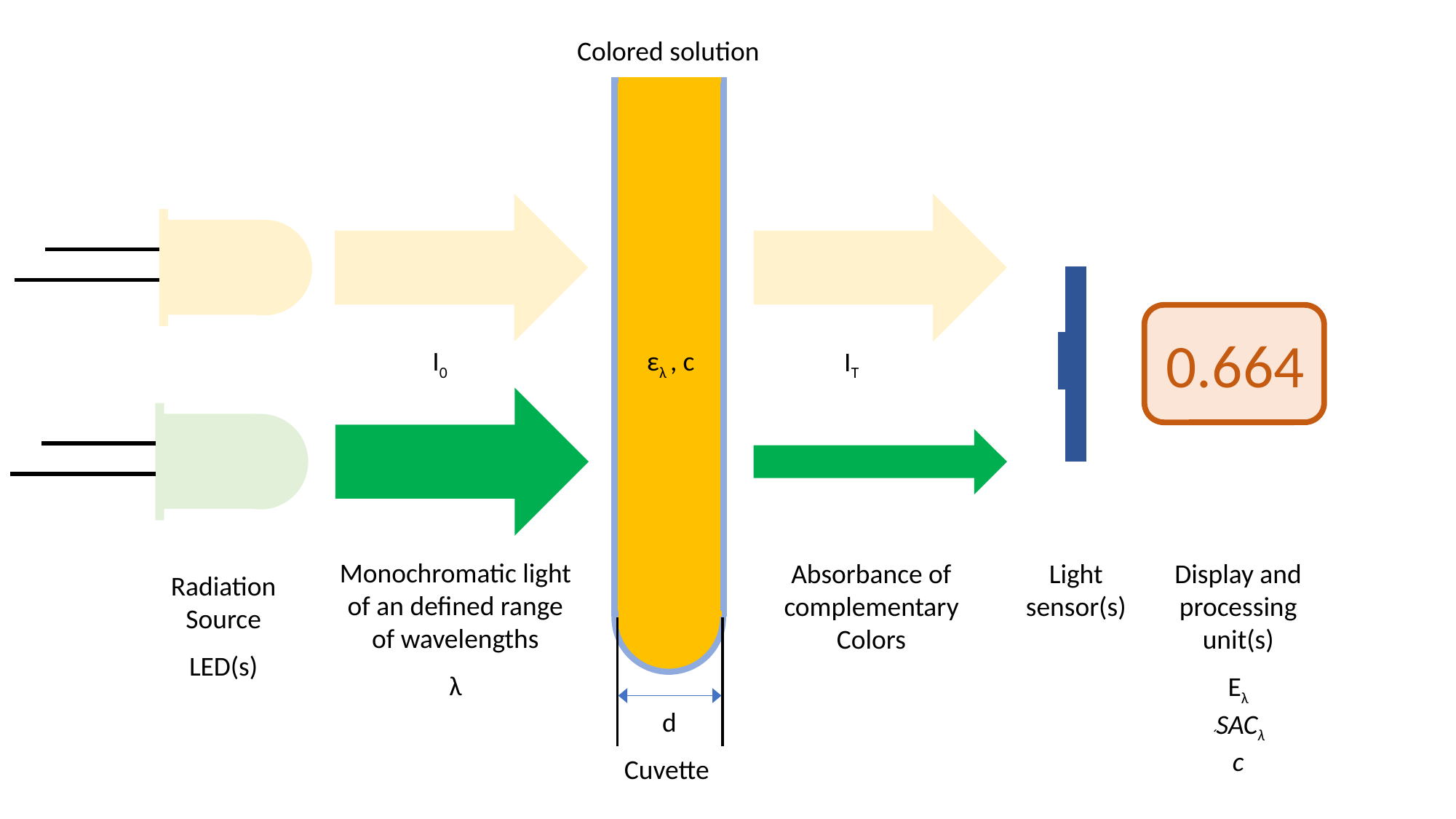

Colored solution

0.664

I0
ελ , c
IT

Monochromatic light of an defined range of wavelengths

λ
Absorbance of
complementary
Colors
Light
sensor(s)
Display and processing
unit(s)

Eλ
´SACλ
c
Radiation
Source

LED(s)
d
Cuvette